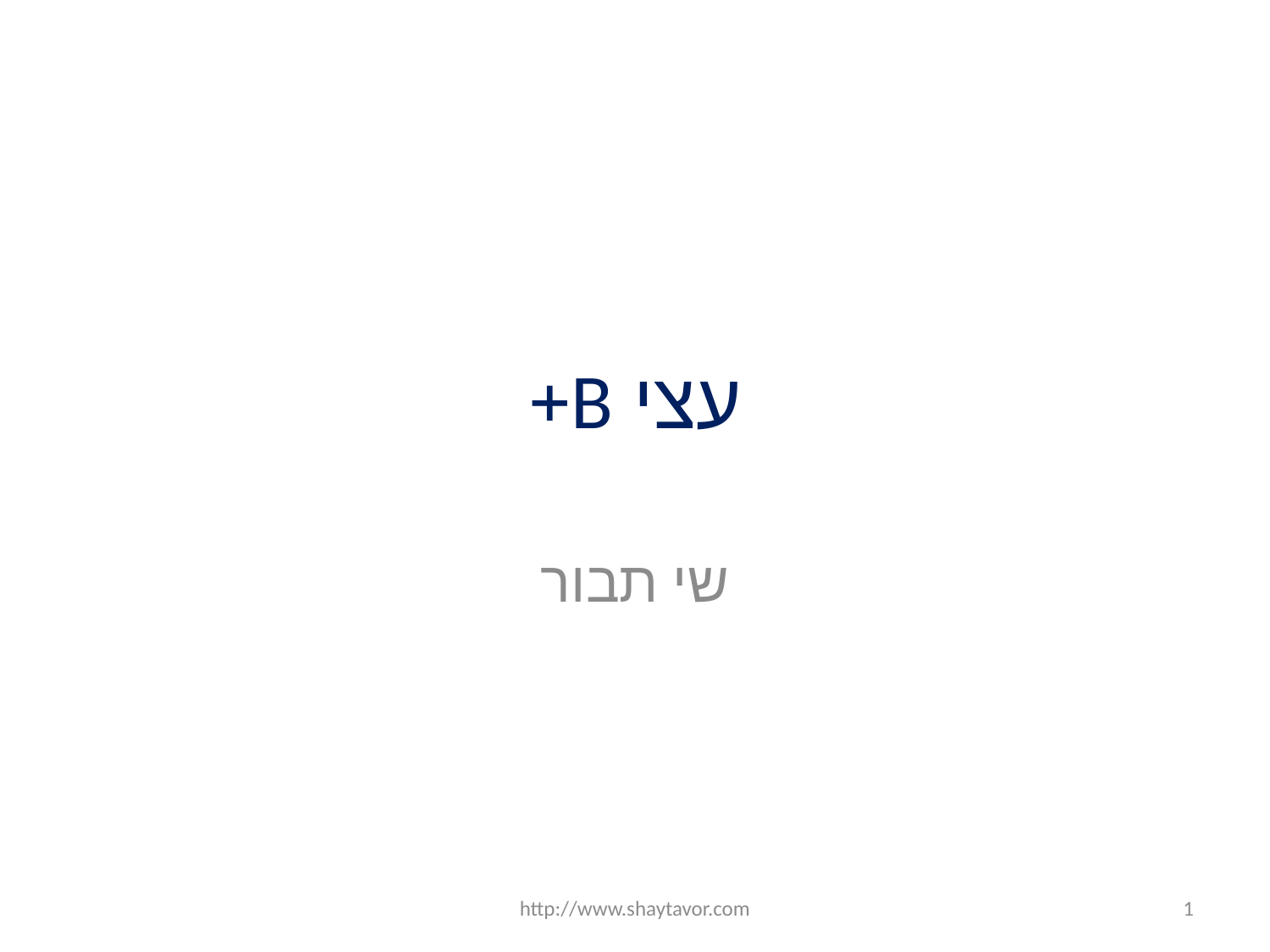

# עצי B+
שי תבור
http://www.shaytavor.com
1